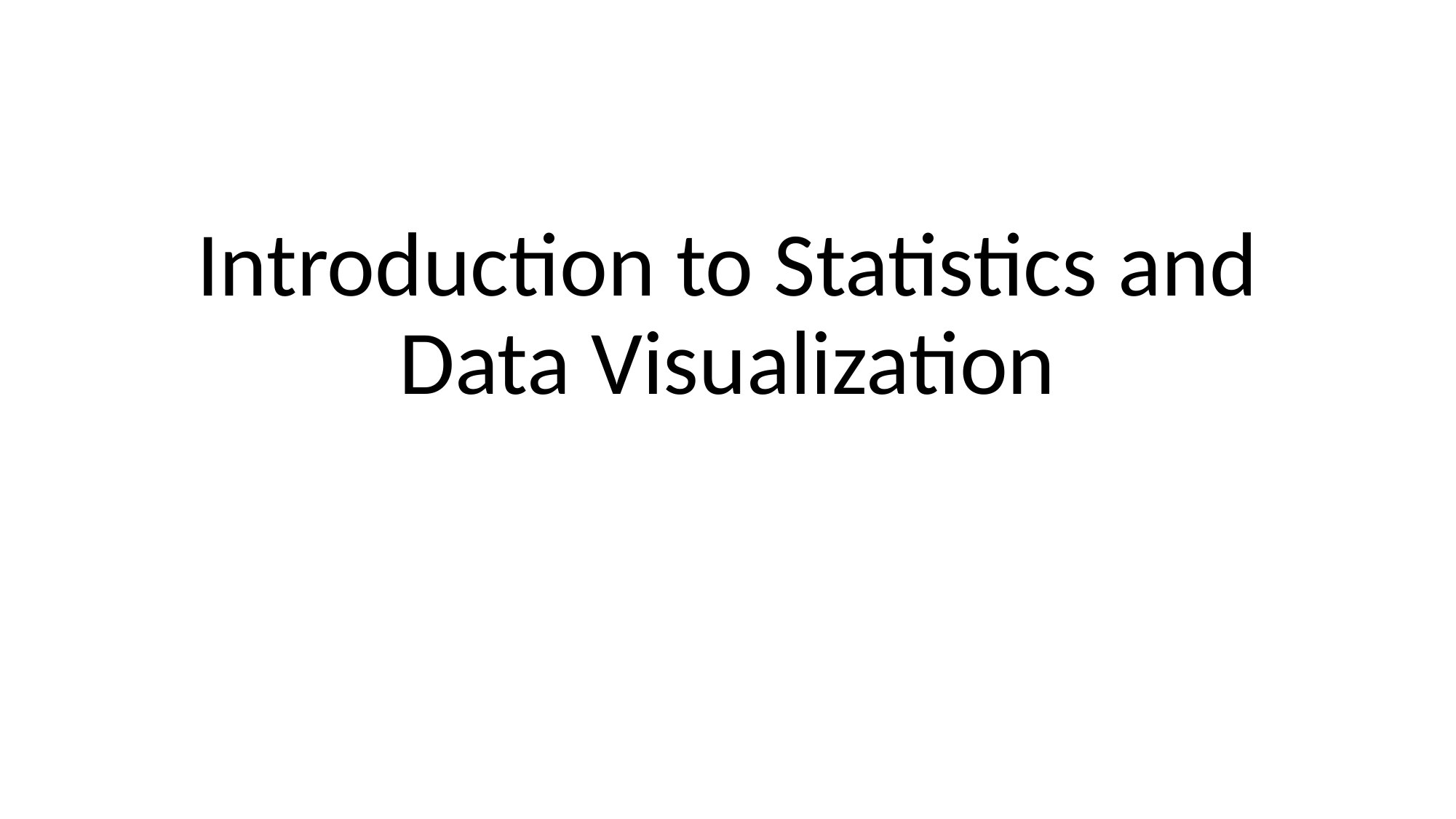

# Introduction to Statistics and Data Visualization